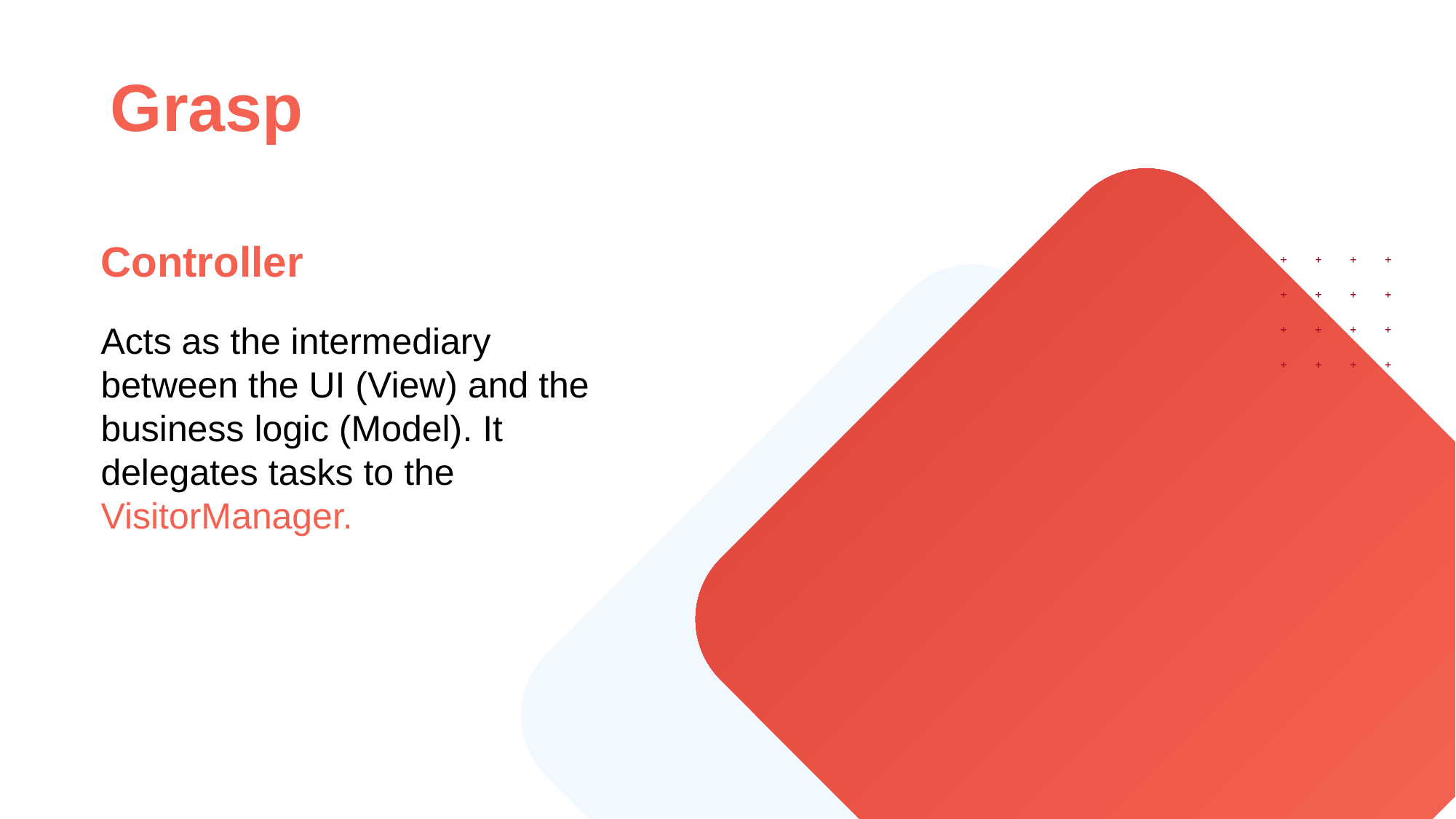

Grasp
Controller

Acts as the intermediary between the UI (View) and the business logic (Model). It delegates tasks to the VisitorManager.